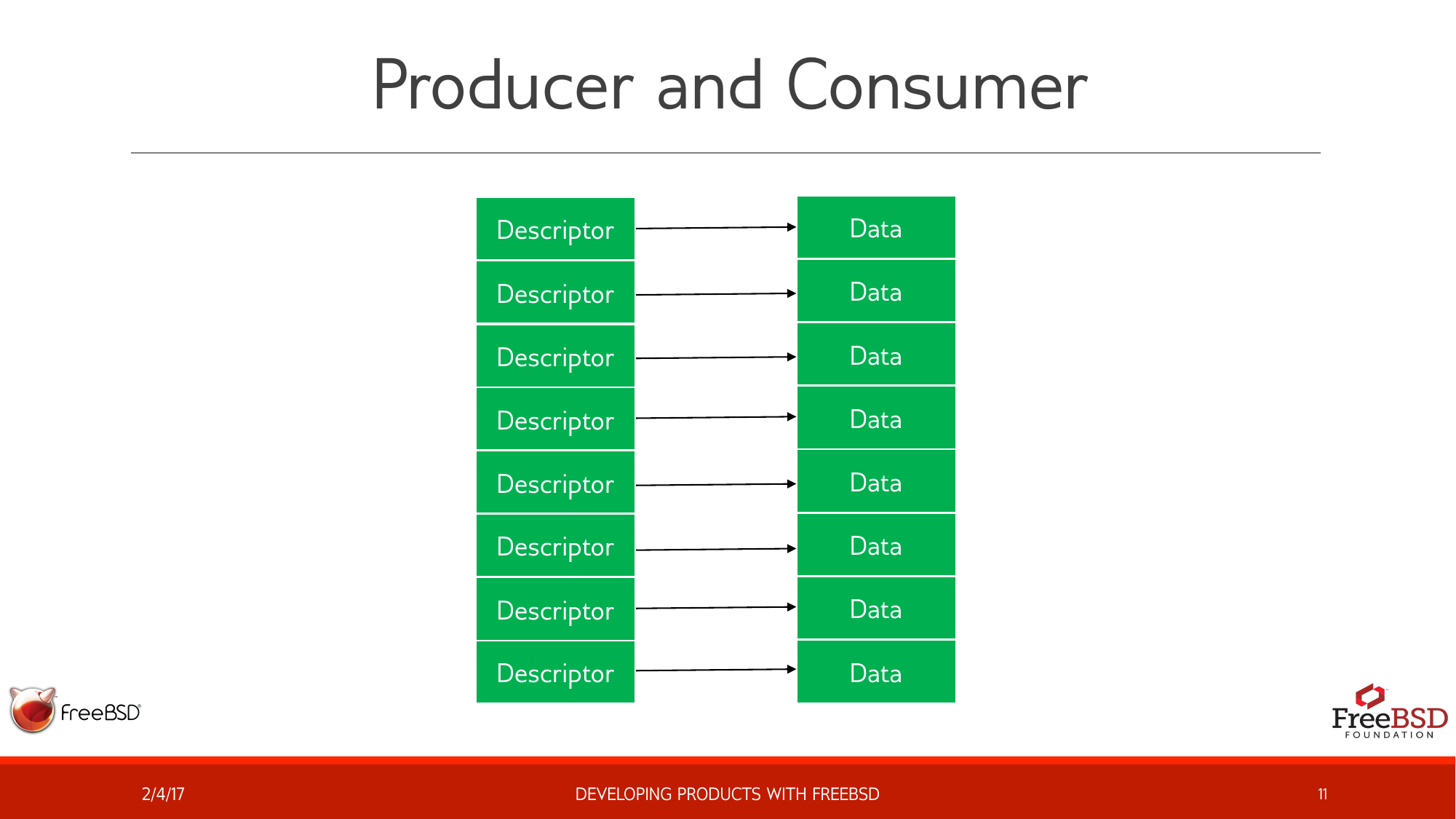

# Producer and Consumer
Data
Descriptor
Data
Descriptor
Data
Descriptor
Data
Descriptor
Data
Descriptor
Data
Descriptor
Data
Descriptor
Descriptor
Data
2/4/17
Developing Products with FreeBSD
11